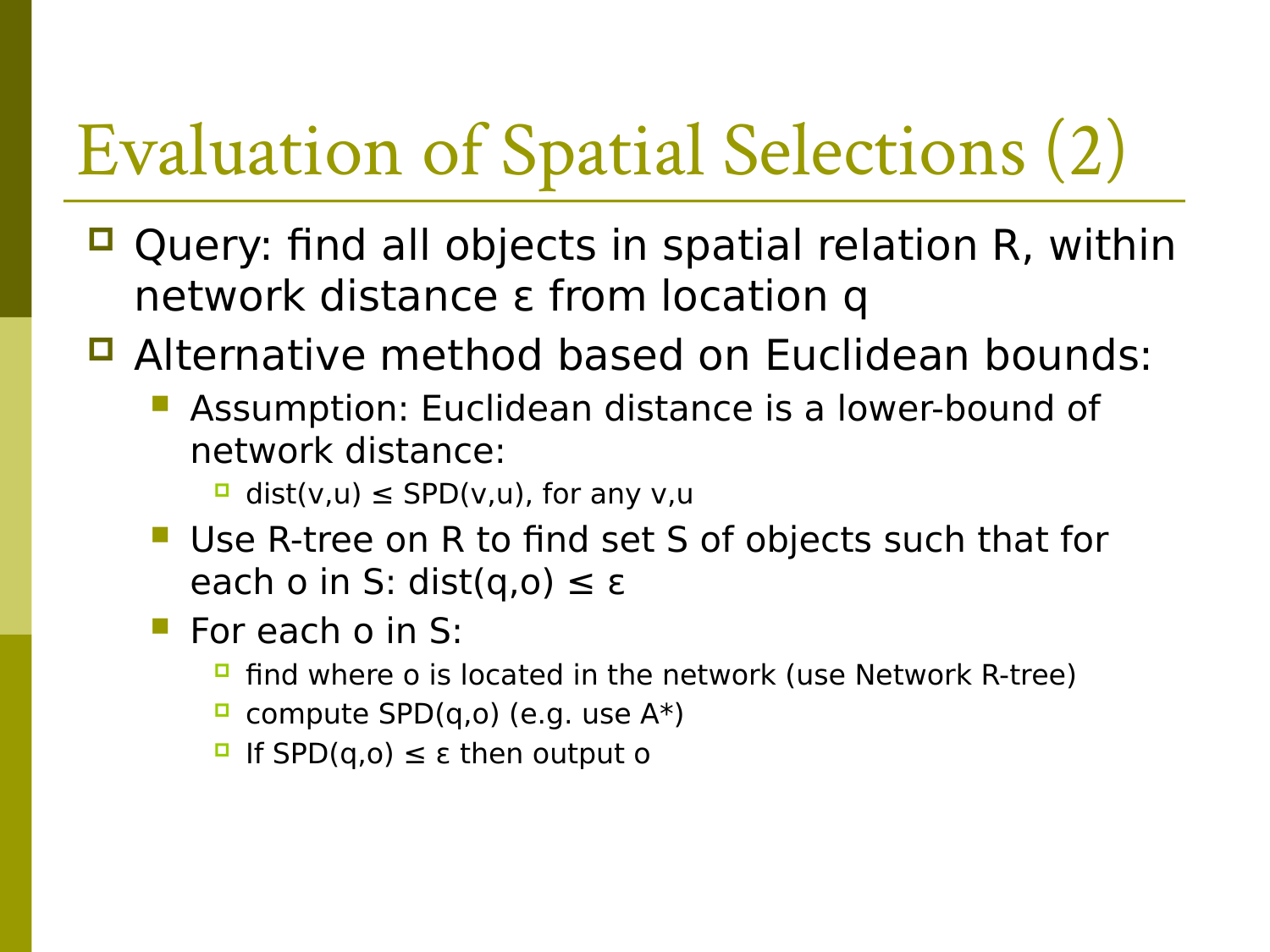

# Evaluation of Spatial Selections (2)
Query: find all objects in spatial relation R, within network distance ε from location q
Alternative method based on Euclidean bounds:
Assumption: Euclidean distance is a lower-bound of network distance:
dist(v,u) ≤ SPD(v,u), for any v,u
Use R-tree on R to find set S of objects such that for each o in S: dist(q,o) ≤ ε
For each o in S:
find where o is located in the network (use Network R-tree)
compute SPD(q,o) (e.g. use A*)
If SPD(q,o) ≤ ε then output o